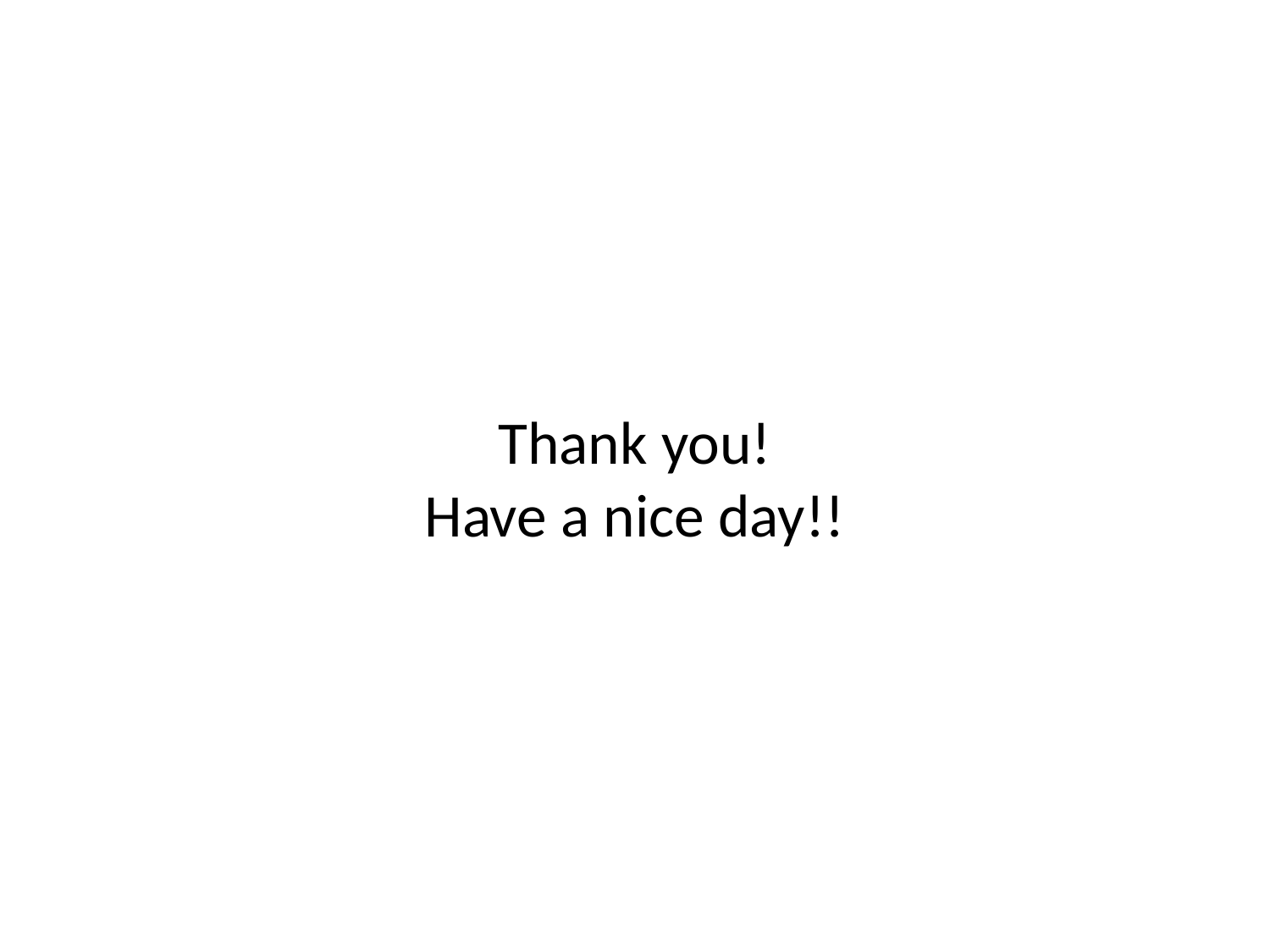

# Thank you! Have a nice day!!